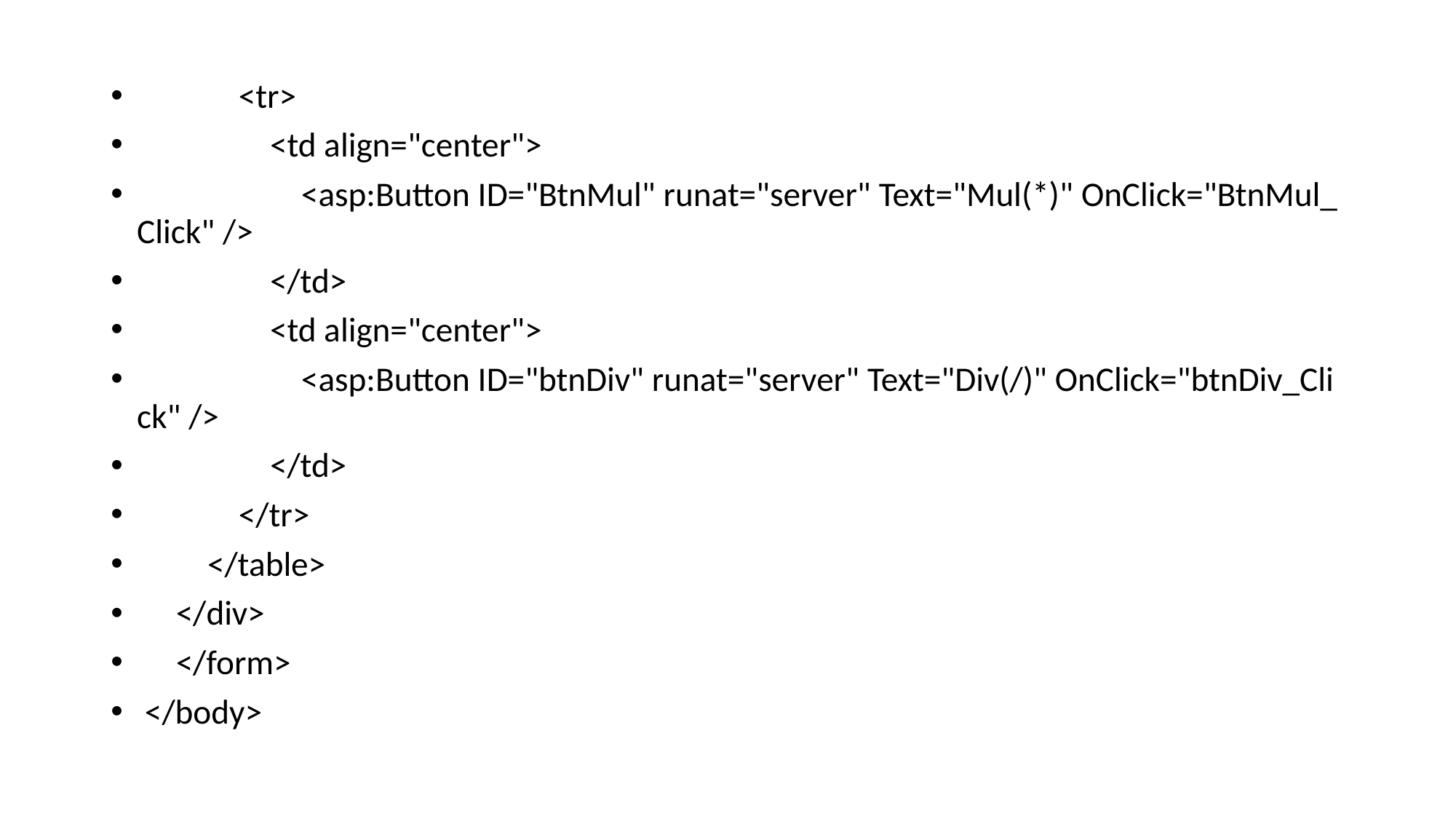

<tr>
                 <td align="center">
                     <asp:Button ID="BtnMul" runat="server" Text="Mul(*)" OnClick="BtnMul_Click" />
                 </td>
                 <td align="center">
                     <asp:Button ID="btnDiv" runat="server" Text="Div(/)" OnClick="btnDiv_Click" />
                 </td>
             </tr>
         </table>
     </div>
     </form>
 </body>